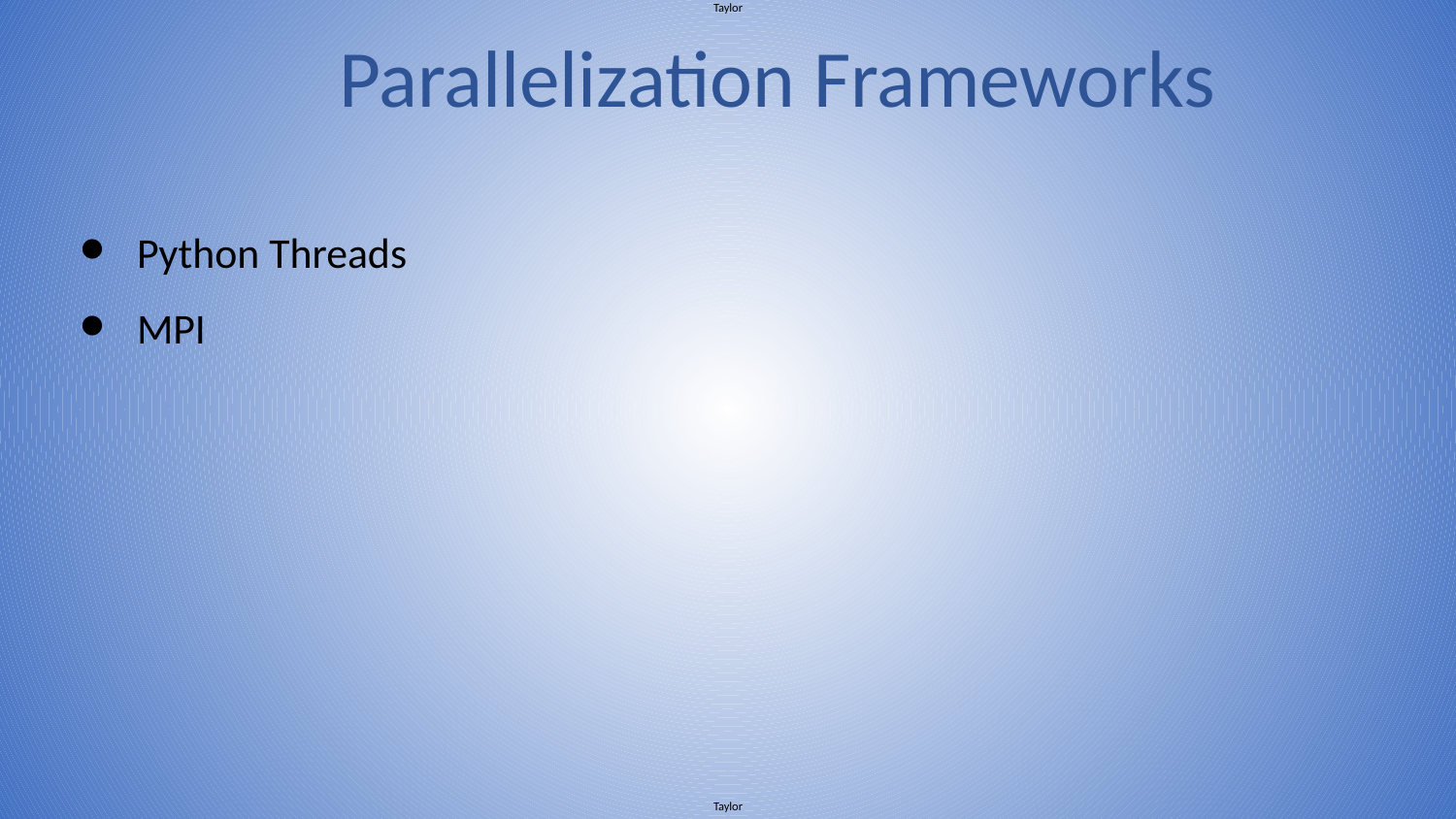

Taylor
Parallelization Frameworks
# Python Threads
MPI
Taylor